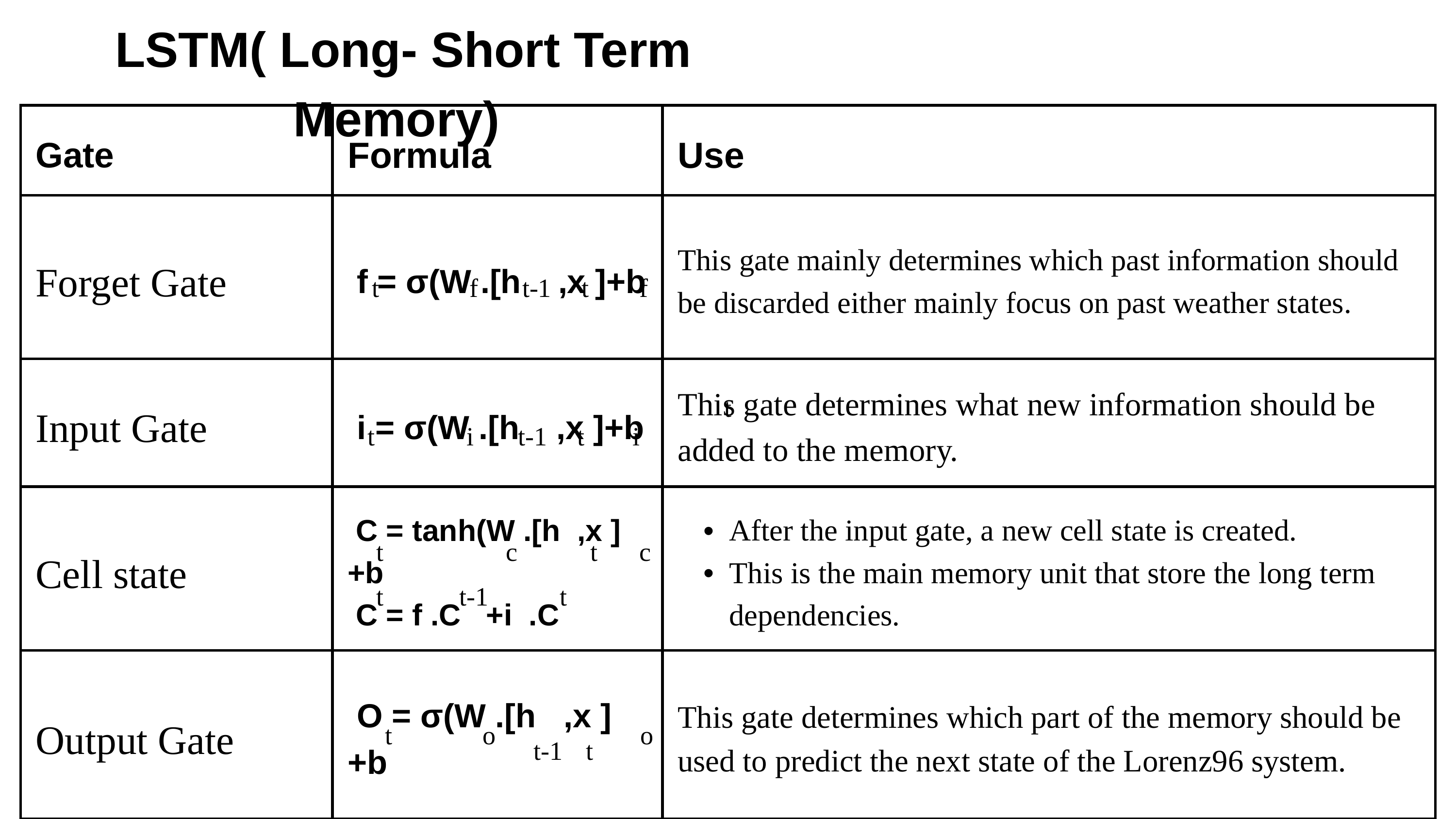

LSTM( Long- Short Term Memory)
| Gate | Formula | Use |
| --- | --- | --- |
| Forget Gate | f = σ(W .[h ,x ]+b | This gate mainly determines which past information should be discarded either mainly focus on past weather states. |
| Input Gate | i = σ(W .[h ,x ]+b | This gate determines what new information should be added to the memory. |
| Cell state | C = tanh(W .[h ,x ]+b C = f .C +i .C | After the input gate, a new cell state is created. This is the main memory unit that store the long term dependencies. |
| Output Gate | O = σ(W .[h ,x ]+b | This gate determines which part of the memory should be used to predict the next state of the Lorenz96 system. |
t
f
t-1
t
f
t
t
i
t-1
t
i
t
c
t
c
t
t-1
t
t
o
o
t-1
t